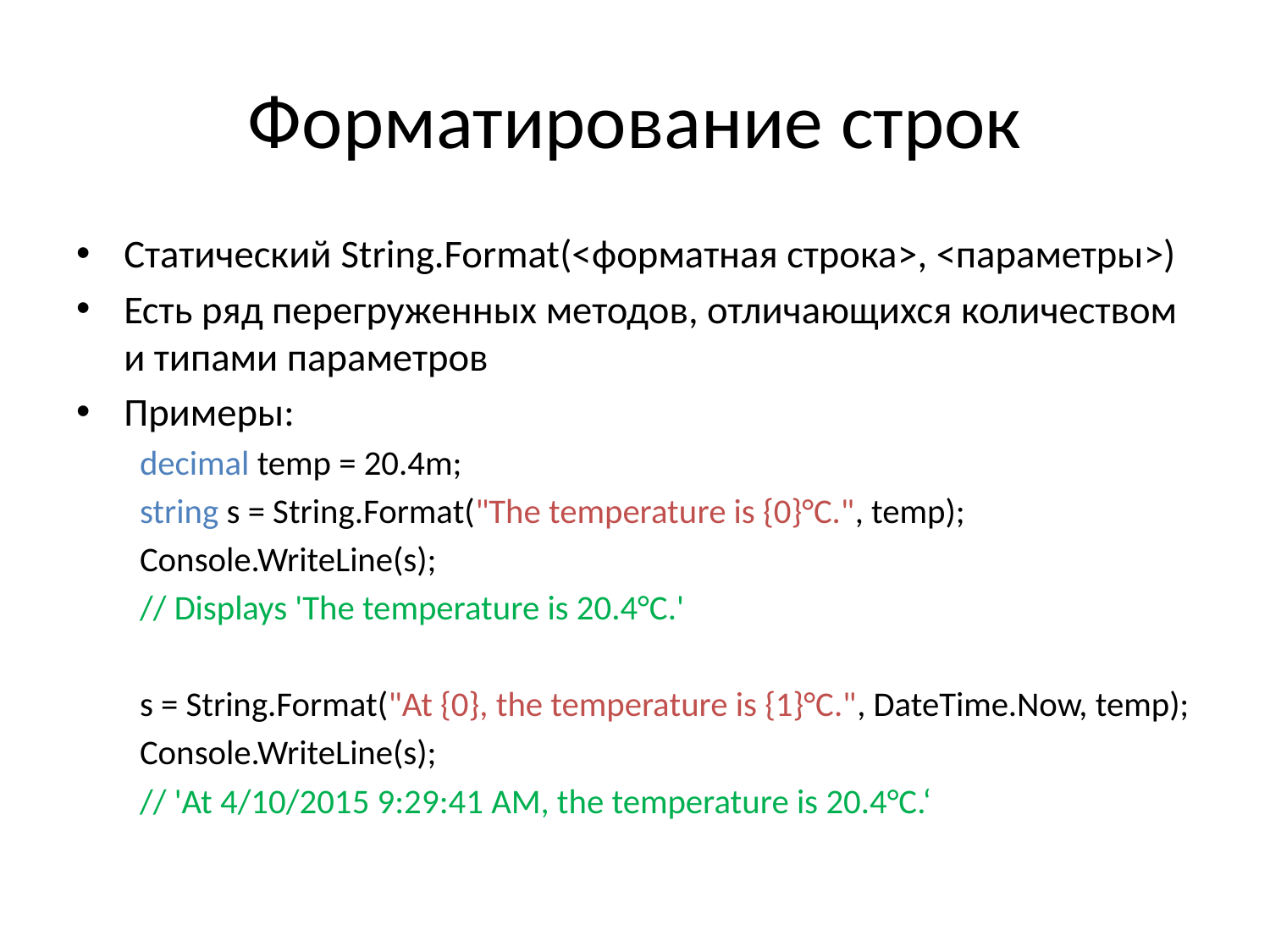

# Форматирование строк
Статический String.Format(<форматная строка>, <параметры>)
Есть ряд перегруженных методов, отличающихся количеством и типами параметров
Примеры:
decimal temp = 20.4m;
string s = String.Format("The temperature is {0}°C.", temp);
Console.WriteLine(s);
// Displays 'The temperature is 20.4°C.'

s = String.Format("At {0}, the temperature is {1}°C.", DateTime.Now, temp);
Console.WriteLine(s);
// 'At 4/10/2015 9:29:41 AM, the temperature is 20.4°C.‘